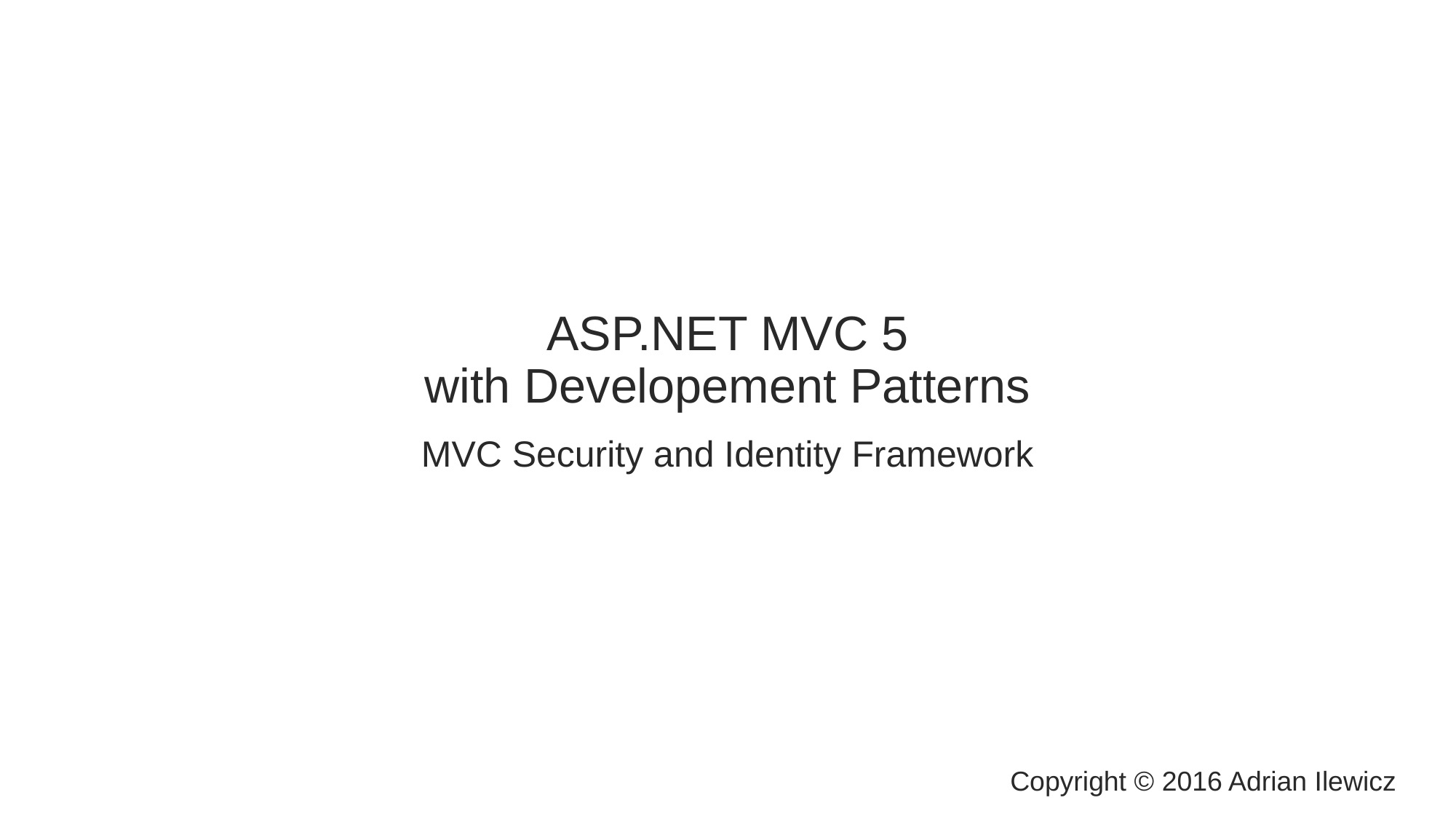

# ASP.NET MVC 5 with Developement Patterns
MVC Security and Identity Framework
Copyright © 2016 Adrian Ilewicz